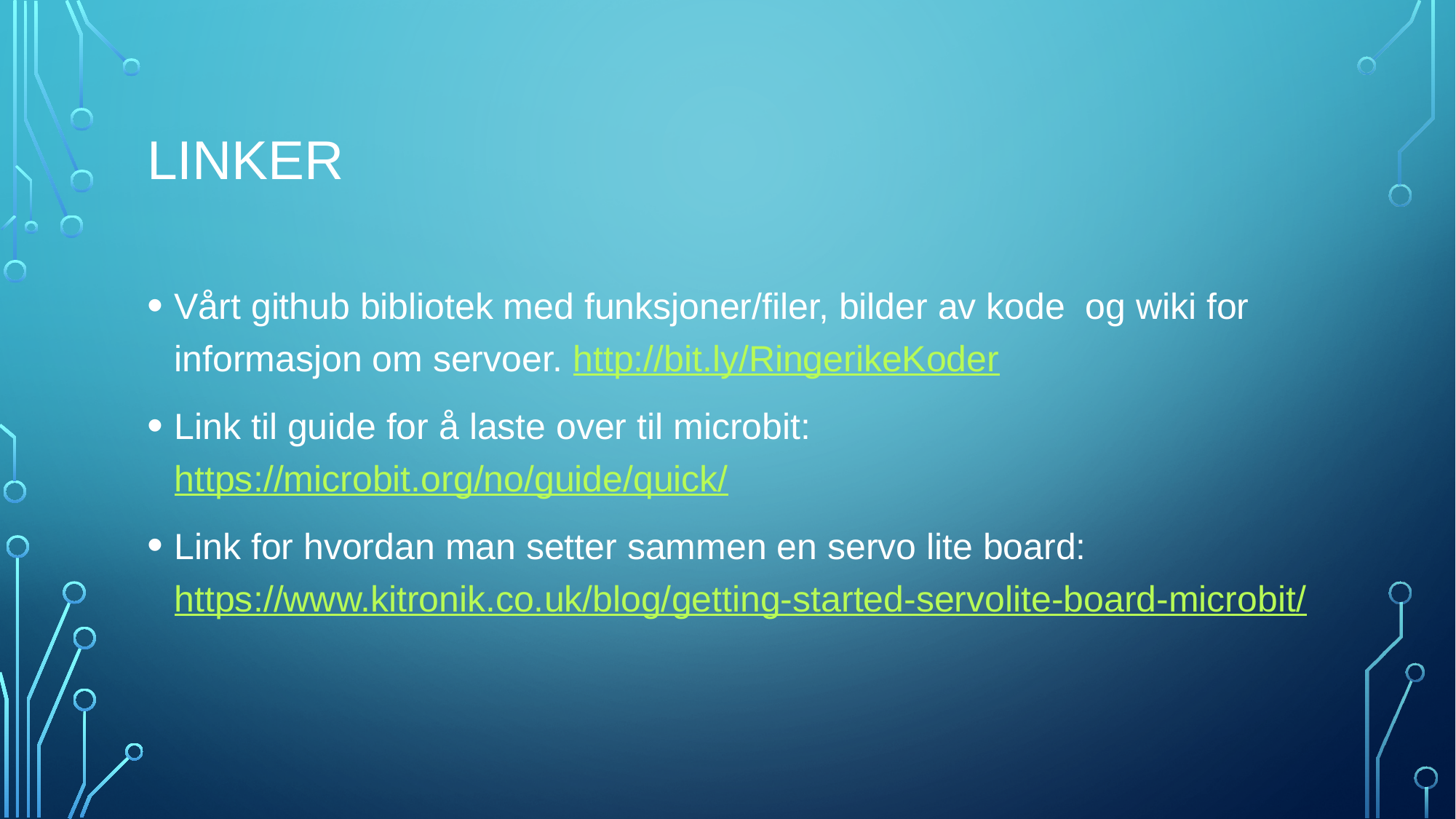

# LINKER
Vårt github bibliotek med funksjoner/filer, bilder av kode  og wiki for informasjon om servoer. http://bit.ly/RingerikeKoder
Link til guide for å laste over til microbit: https://microbit.org/no/guide/quick/
Link for hvordan man setter sammen en servo lite board: https://www.kitronik.co.uk/blog/getting-started-servolite-board-microbit/